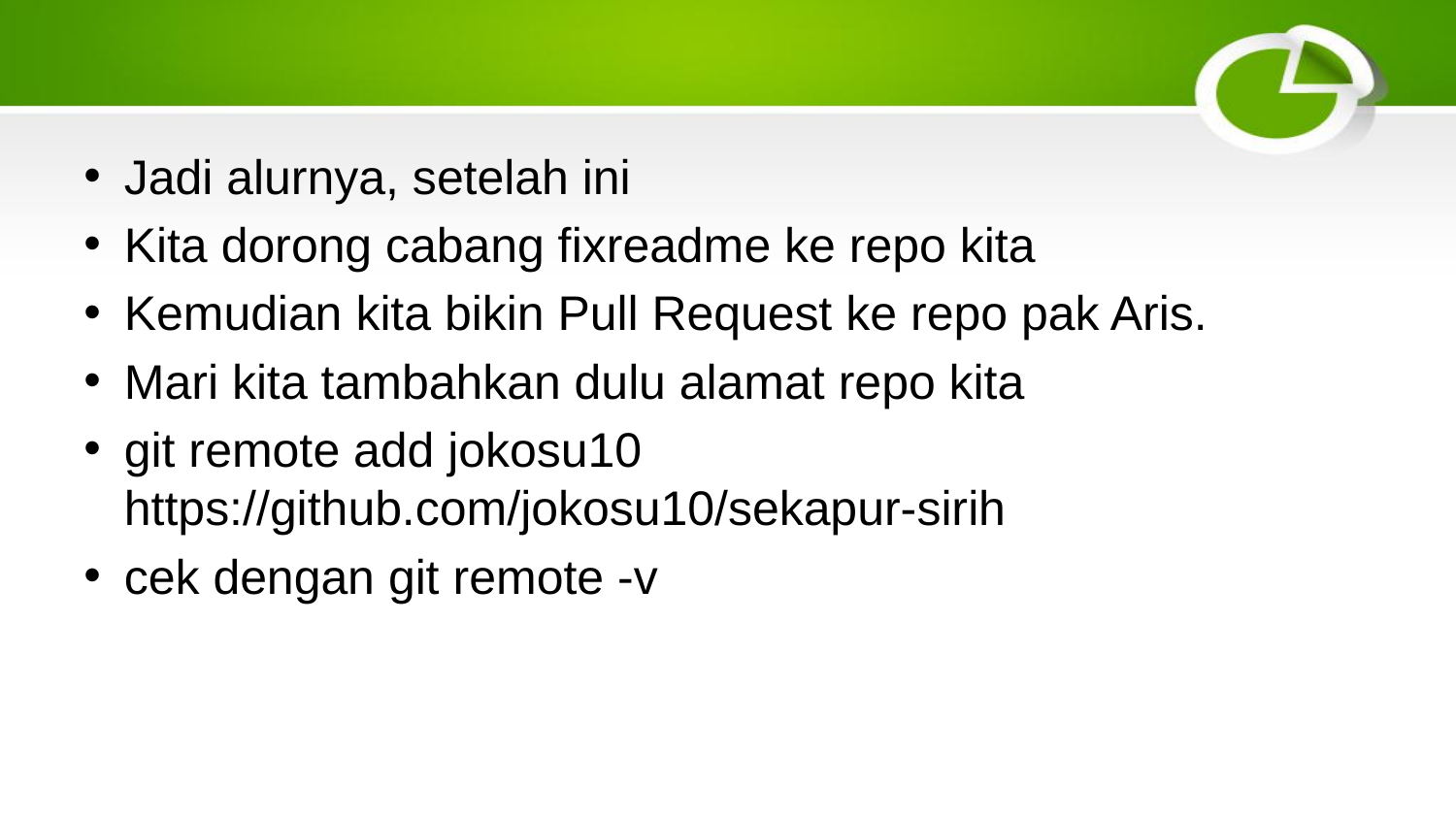

#
Jadi alurnya, setelah ini
Kita dorong cabang fixreadme ke repo kita
Kemudian kita bikin Pull Request ke repo pak Aris.
Mari kita tambahkan dulu alamat repo kita
git remote add jokosu10 https://github.com/jokosu10/sekapur-sirih
cek dengan git remote -v